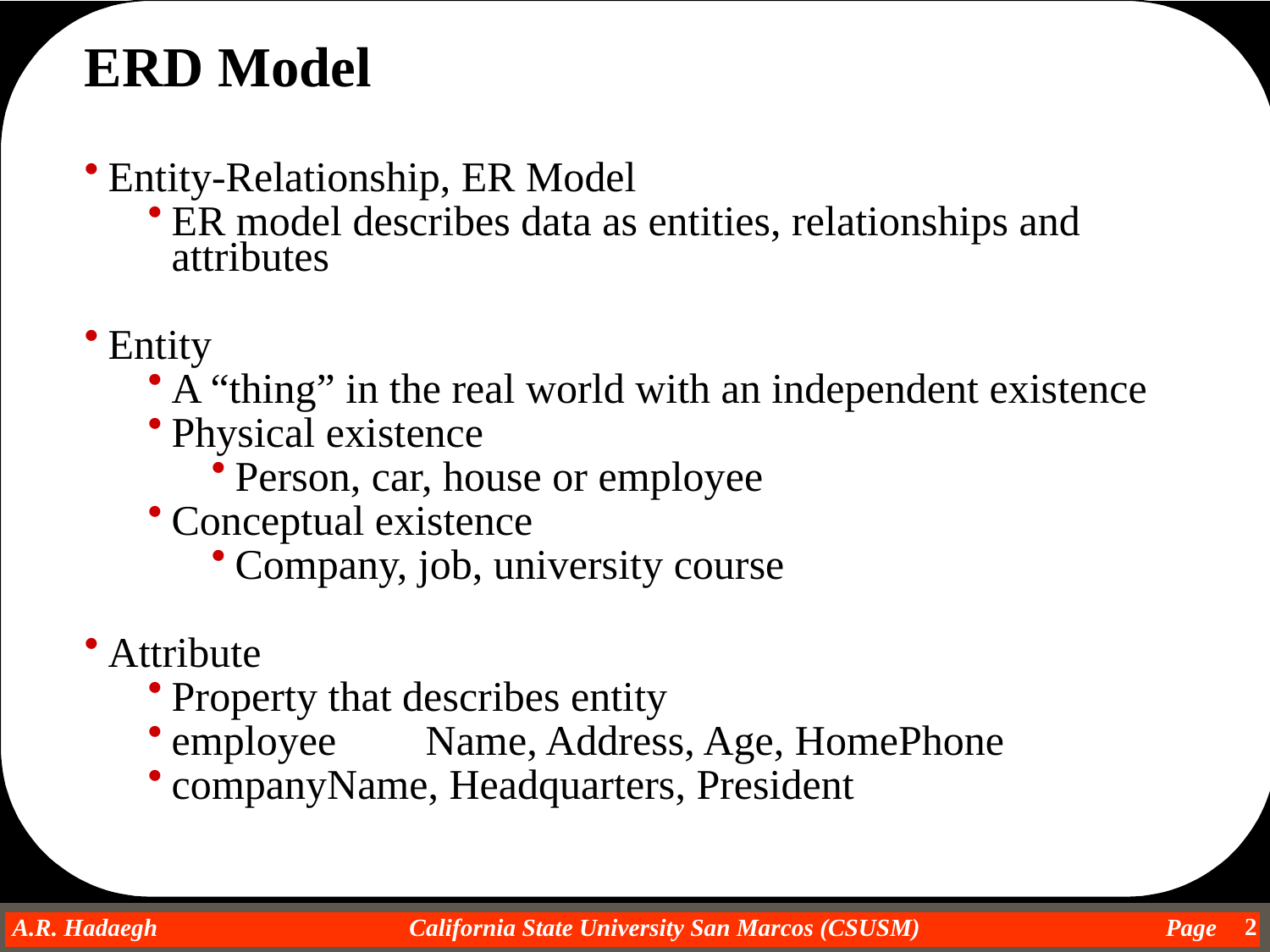

ERD Model

Entity-Relationship, ER Model
ER model describes data as entities, relationships and attributes

Entity
A “thing” in the real world with an independent existence
Physical existence
Person, car, house or employee
Conceptual existence
Company, job, university course

Attribute
Property that describes entity
employee	Name, Address, Age, HomePhone
companyName, Headquarters, President
2